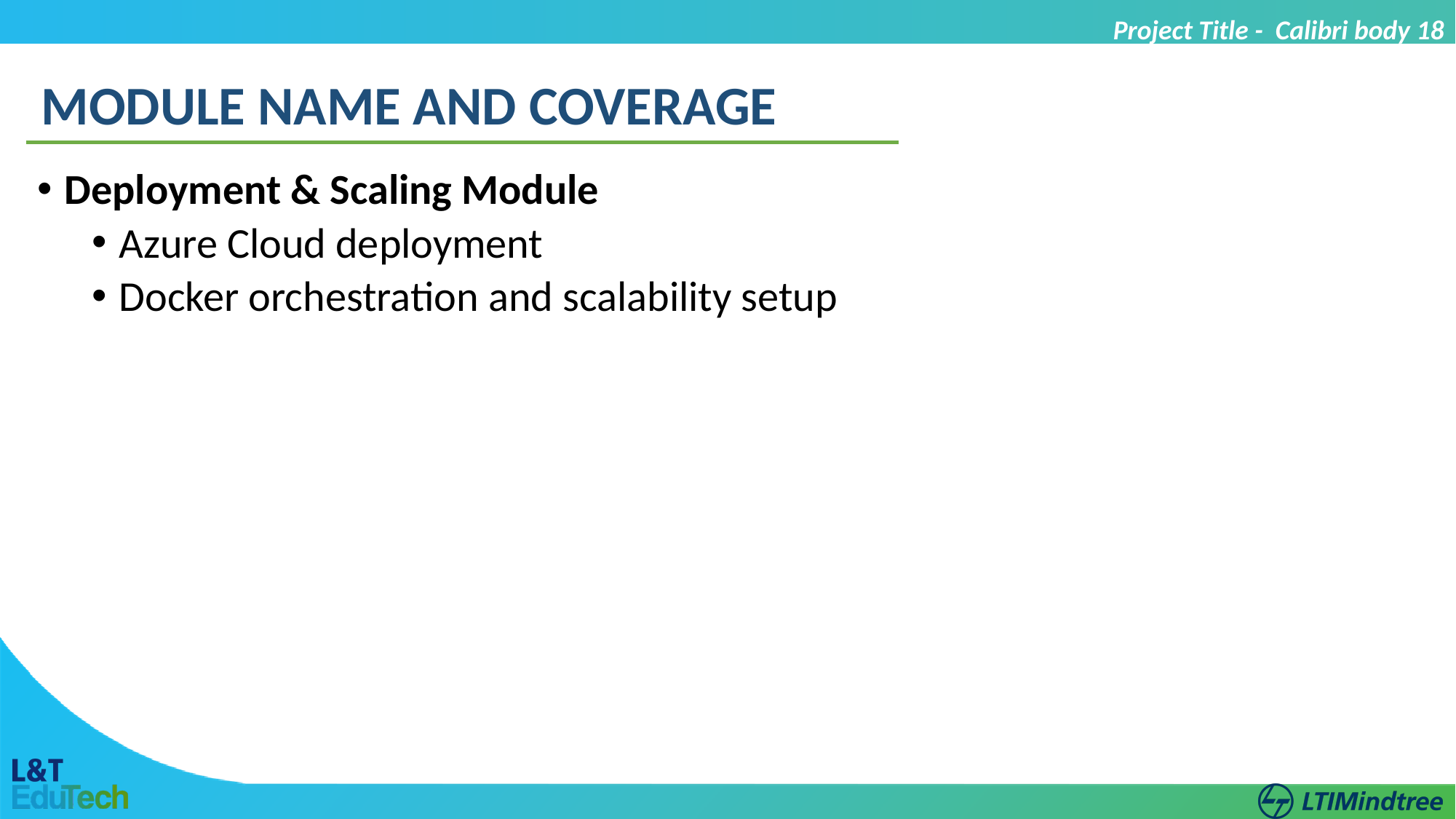

Project Title -  Calibri body 18

MODULE NAME AND COVERAGE
Deployment & Scaling Module
Azure Cloud deployment
Docker orchestration and scalability setup